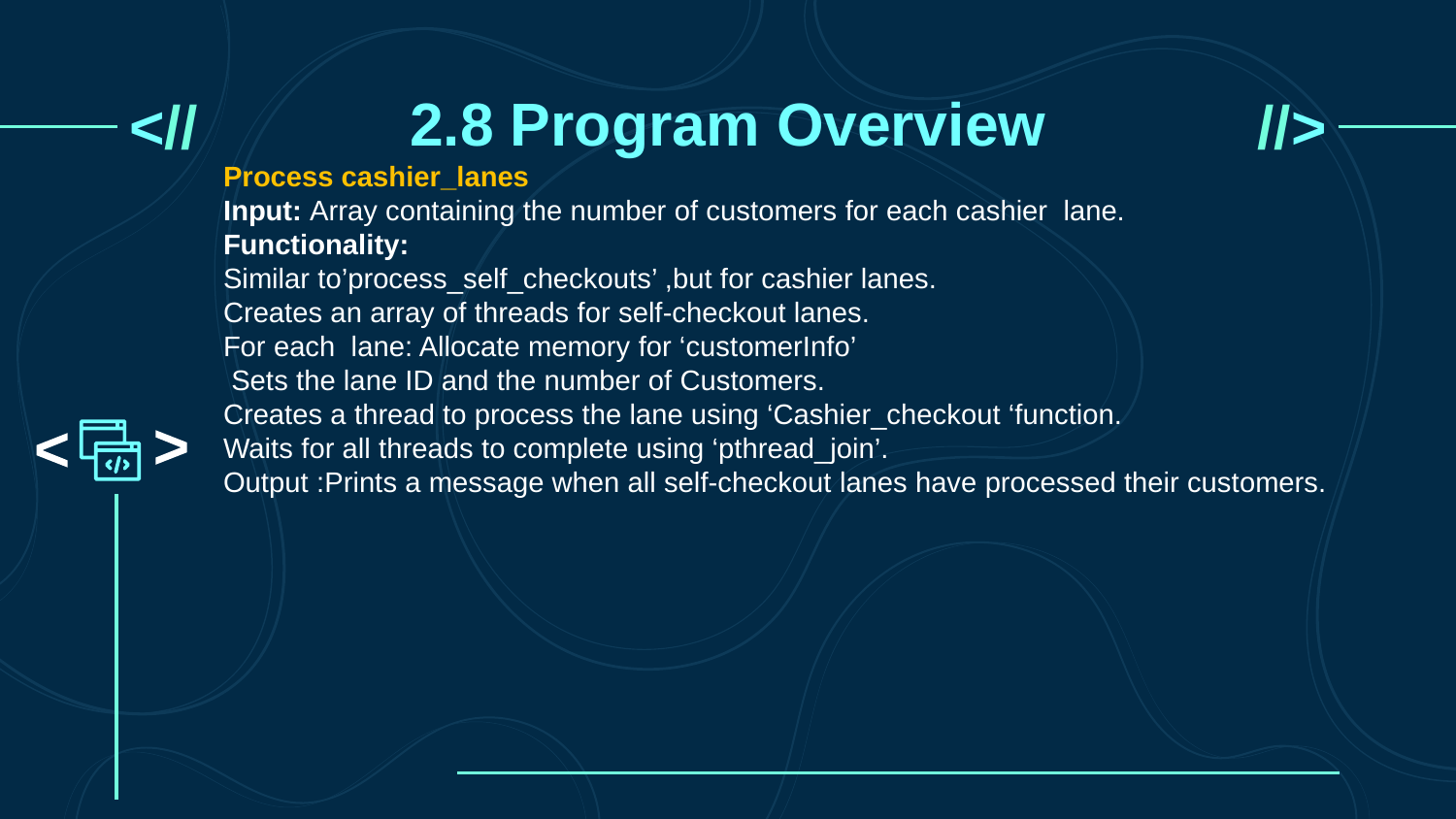

# 2.8 Program Overview
<//
//>
Process cashier_lanes
Input: Array containing the number of customers for each cashier  lane.
Functionality:
Similar to’process_self_checkouts’ ,but for cashier lanes.
Creates an array of threads for self-checkout lanes.
For each  lane: Allocate memory for ‘customerInfo’
 Sets the lane ID and the number of Customers.
Creates a thread to process the lane using ‘Cashier_checkout ‘function.
Waits for all threads to complete using ‘pthread_join’.
Output :Prints a message when all self-checkout lanes have processed their customers.

<
<